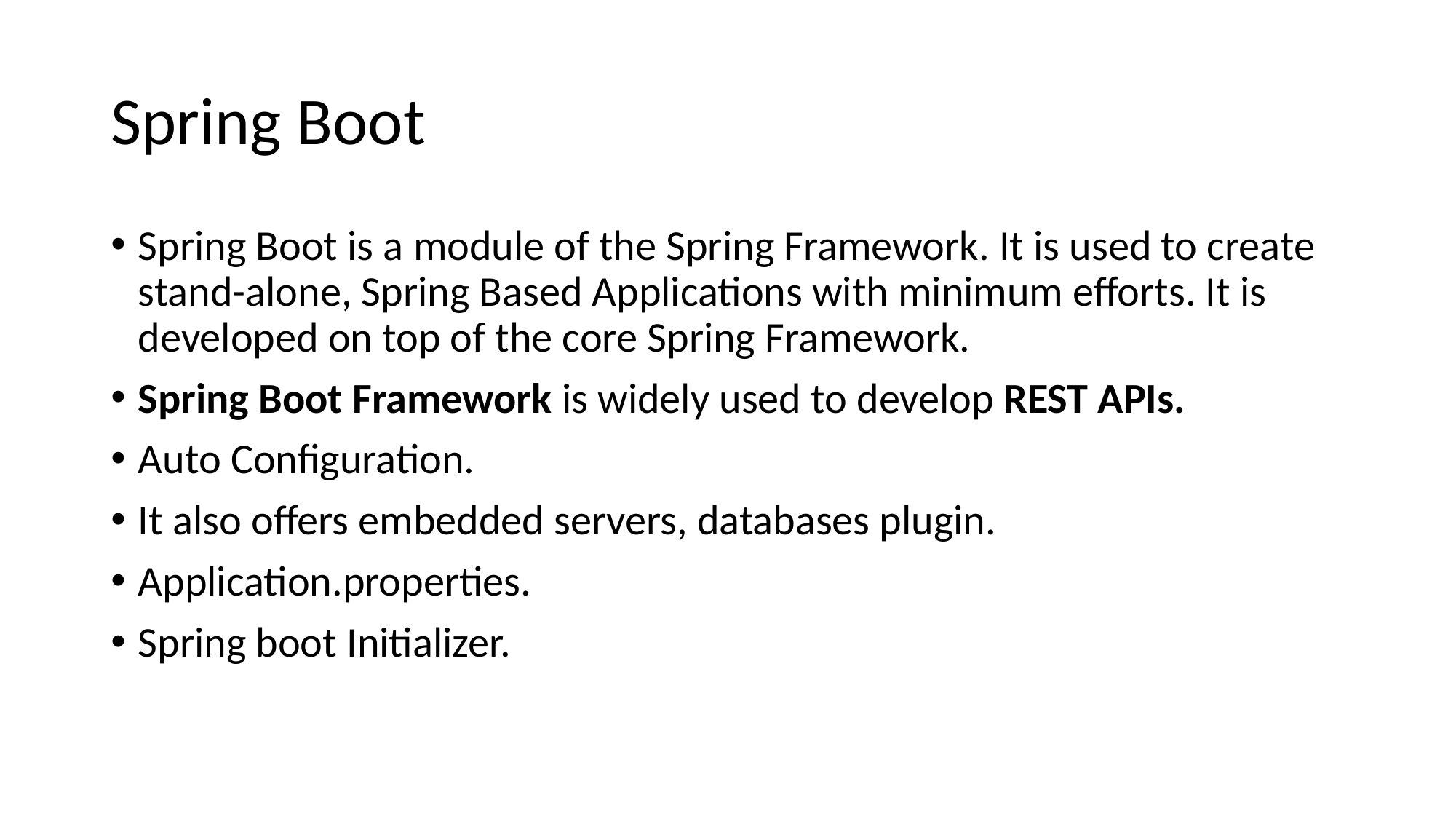

# Spring Boot
Spring Boot is a module of the Spring Framework. It is used to create stand-alone, Spring Based Applications with minimum efforts. It is developed on top of the core Spring Framework.
Spring Boot Framework is widely used to develop REST APIs.
Auto Configuration.
It also offers embedded servers, databases plugin.
Application.properties.
Spring boot Initializer.